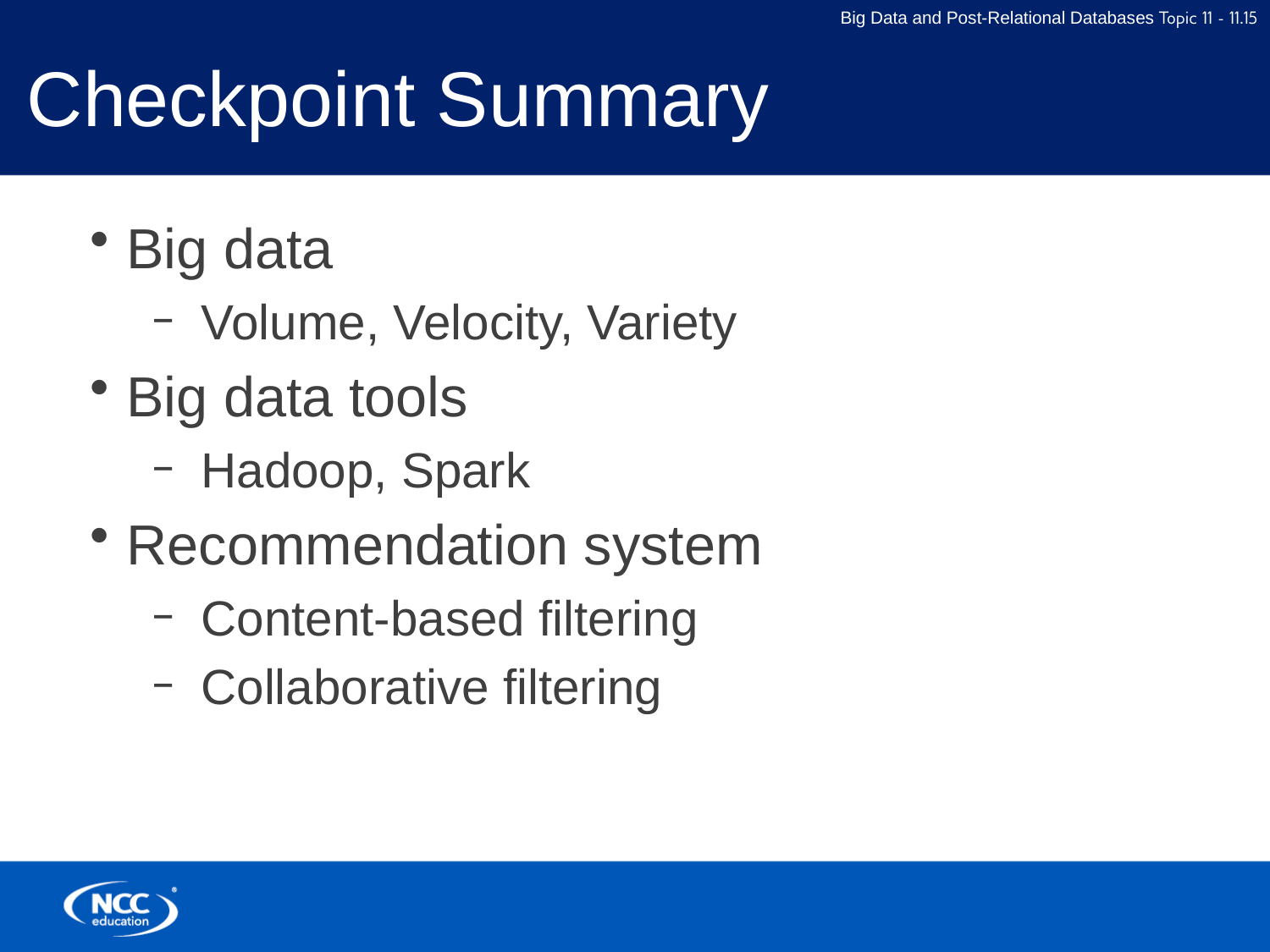

# Checkpoint Summary
Big data
Volume, Velocity, Variety
Big data tools
Hadoop, Spark
Recommendation system
Content-based filtering
Collaborative filtering